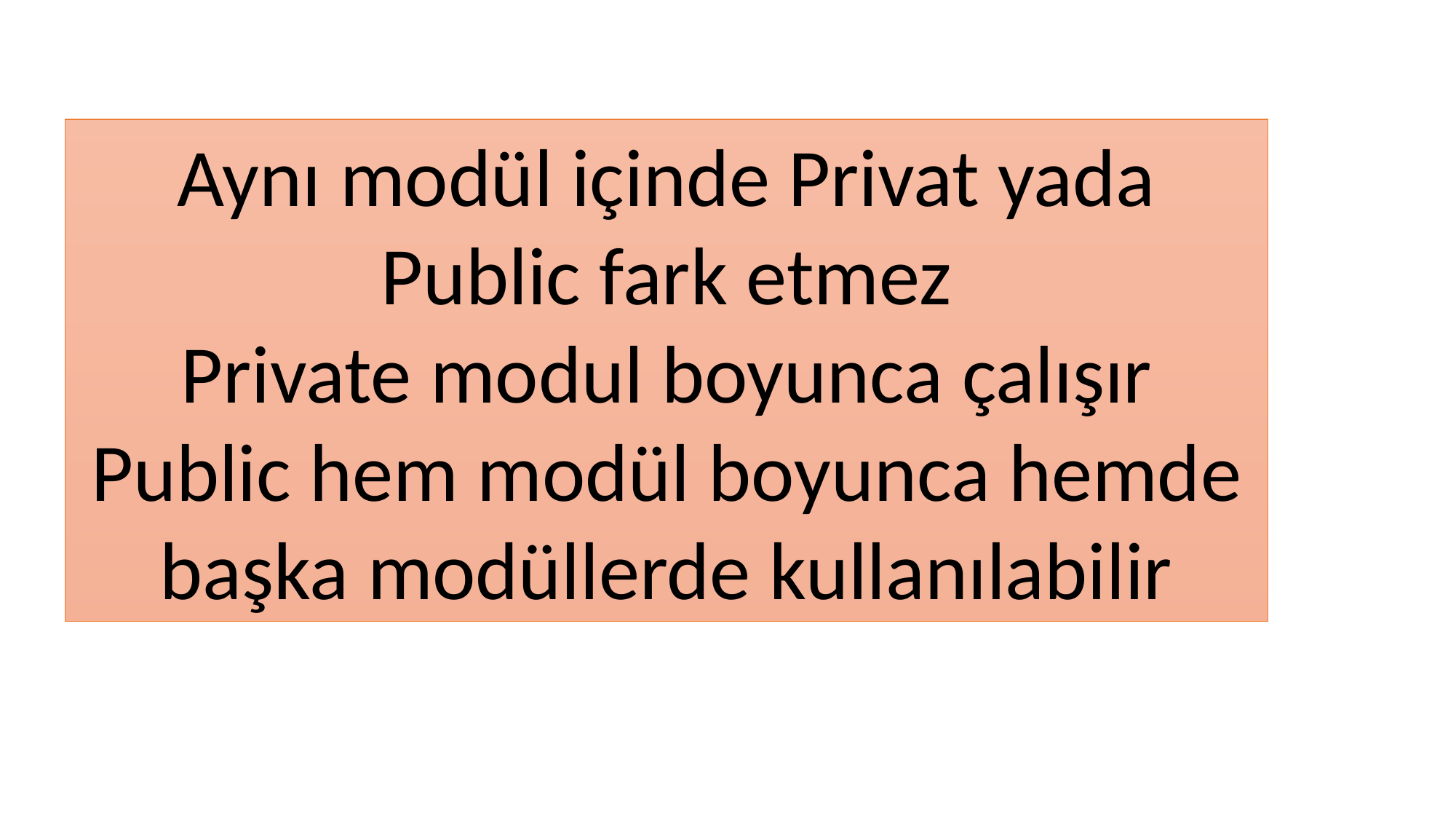

Aynı modül içinde Privat yada Public fark etmez
Private modul boyunca çalışır
Public hem modül boyunca hemde başka modüllerde kullanılabilir